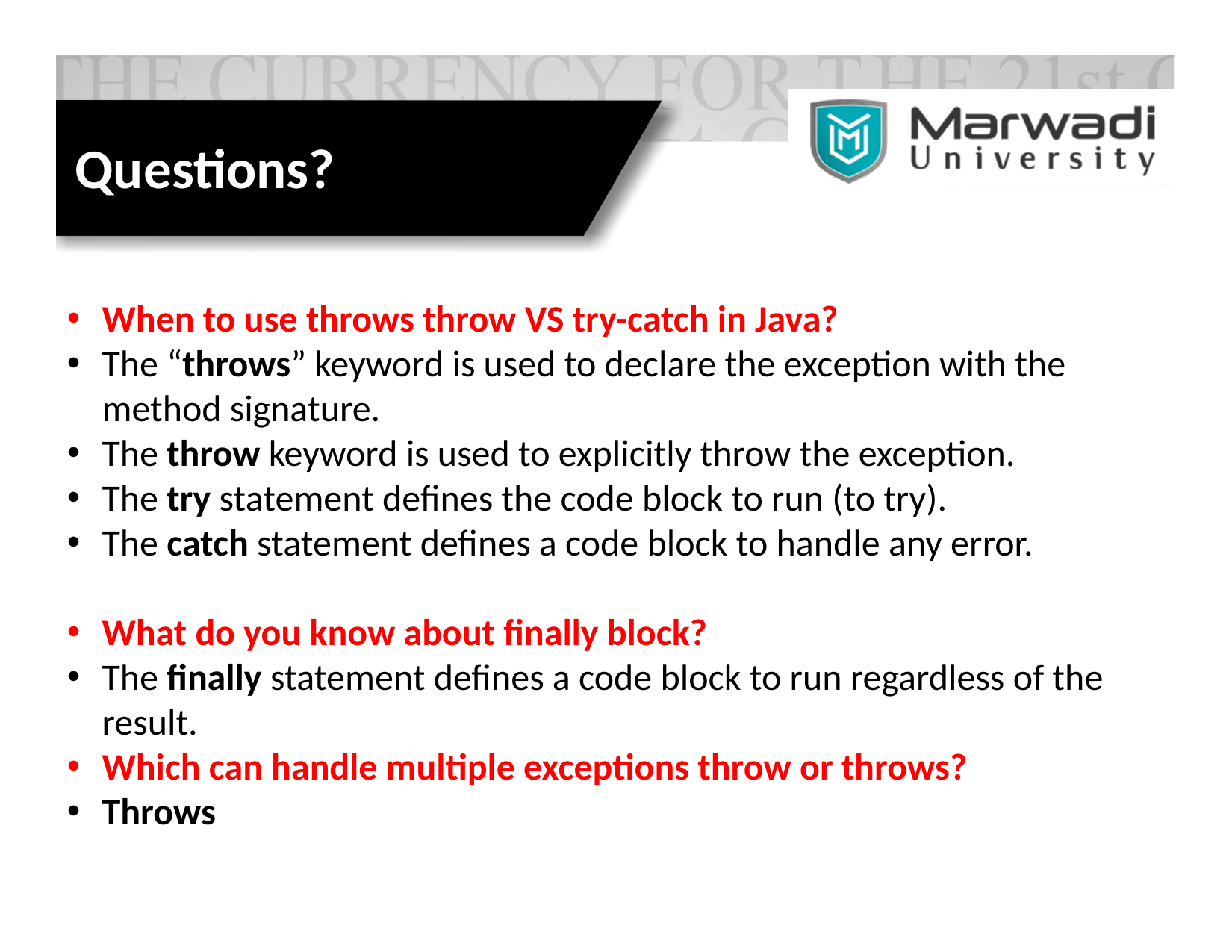

Questions?
When to use throws throw VS try-catch in Java?
The “throws” keyword is used to declare the exception with the method signature.
The throw keyword is used to explicitly throw the exception.
The try statement defines the code block to run (to try).
The catch statement defines a code block to handle any error.

What do you know about finally block?
The finally statement defines a code block to run regardless of the result.
Which can handle multiple exceptions throw or throws?
Throws